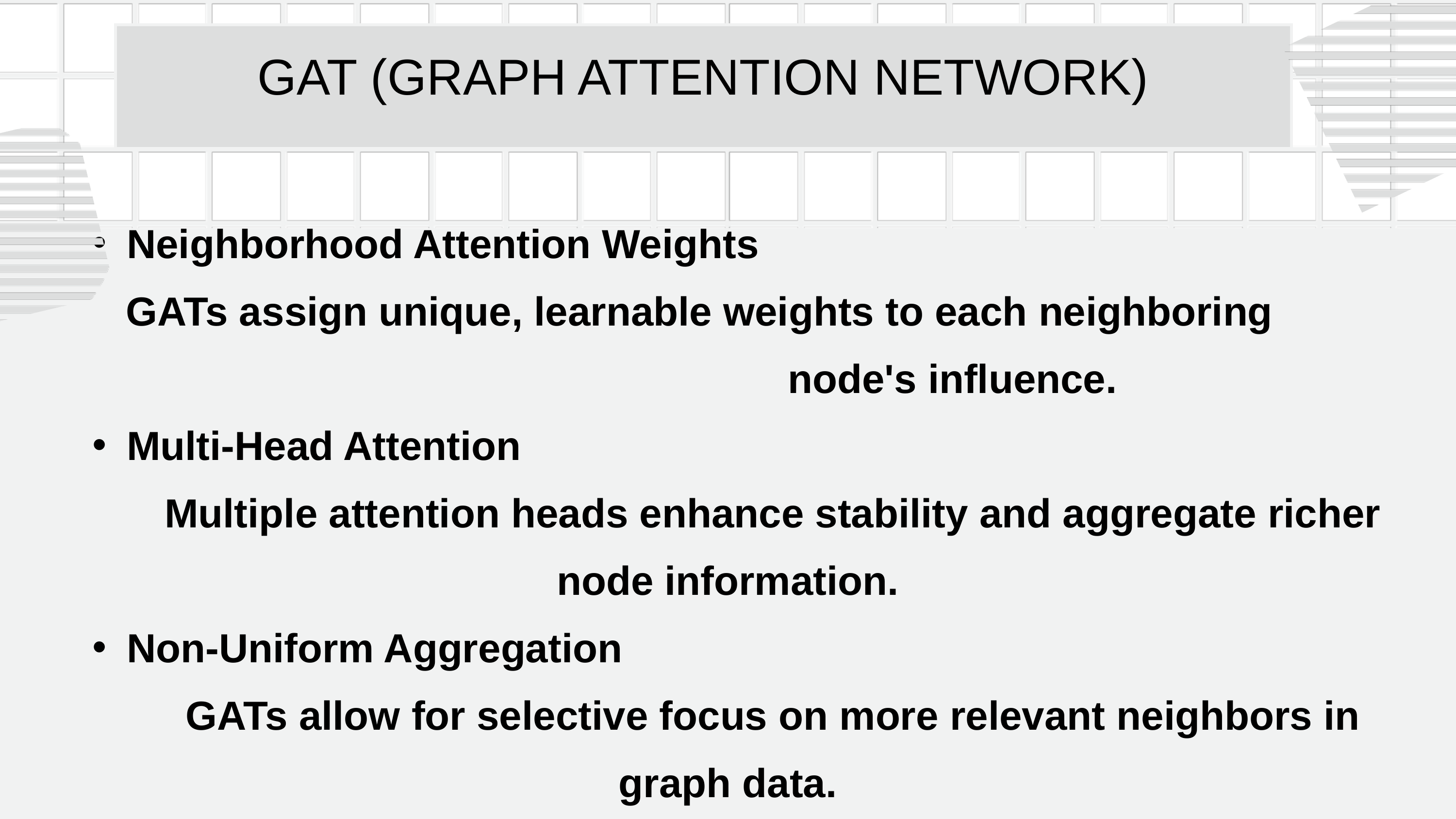

GAT (GRAPH ATTENTION NETWORK)

Neighborhood Attention Weights
      GATs assign unique, learnable weights to each neighboring                                                    node's influence.
Multi-Head Attention
        Multiple attention heads enhance stability and aggregate richer node information.
Non-Uniform Aggregation
        GATs allow for selective focus on more relevant neighbors in graph data.